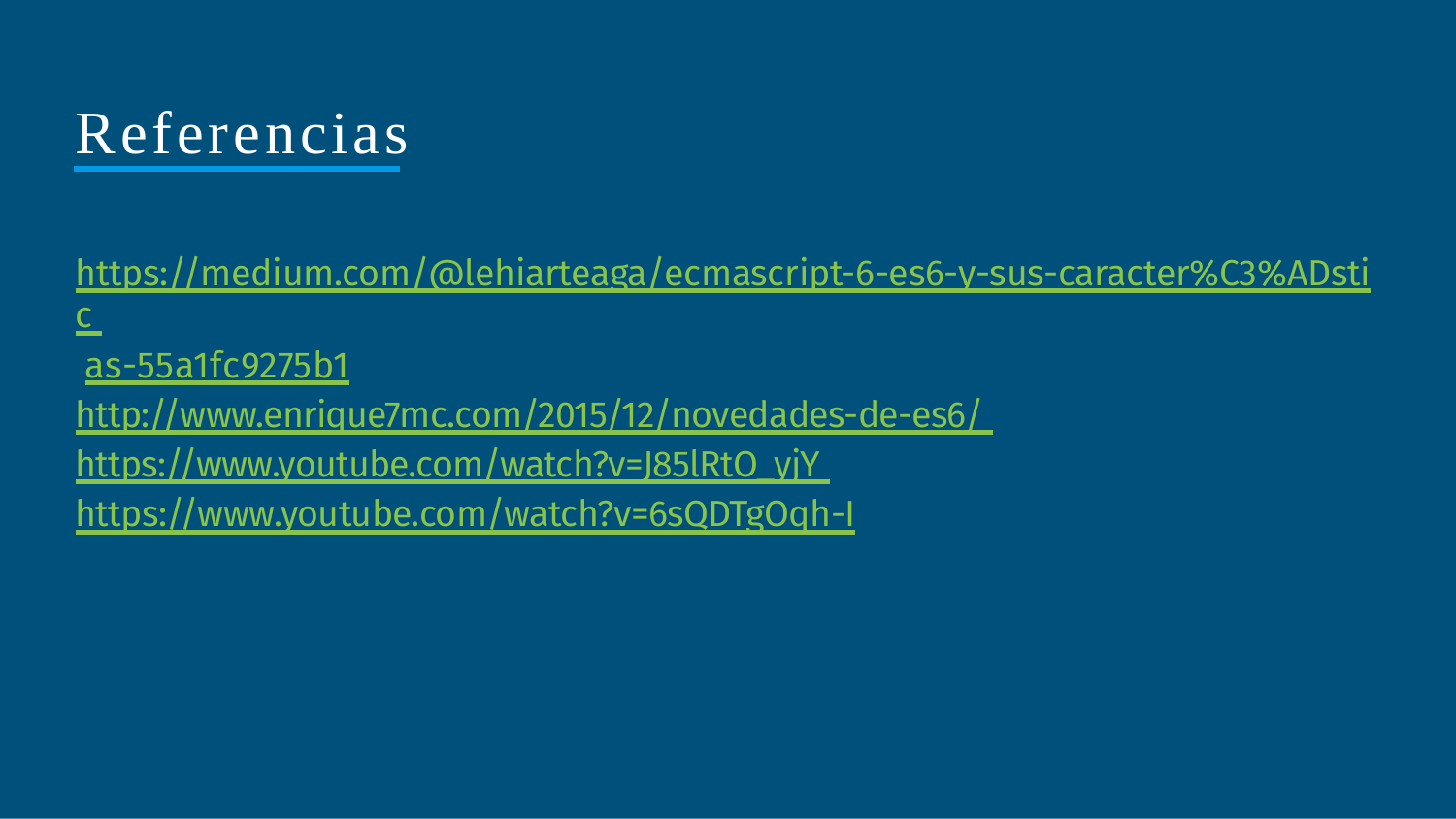

# Referencias

https://medium.com/@lehiarteaga/ecmascript-6-es6-y-sus-caracter%C3%ADstic  as-55a1fc9275b1
http://www.enrique7mc.com/2015/12/novedades-de-es6/  https://www.youtube.com/watch?v=J85lRtO_yjY  https://www.youtube.com/watch?v=6sQDTgOqh-I